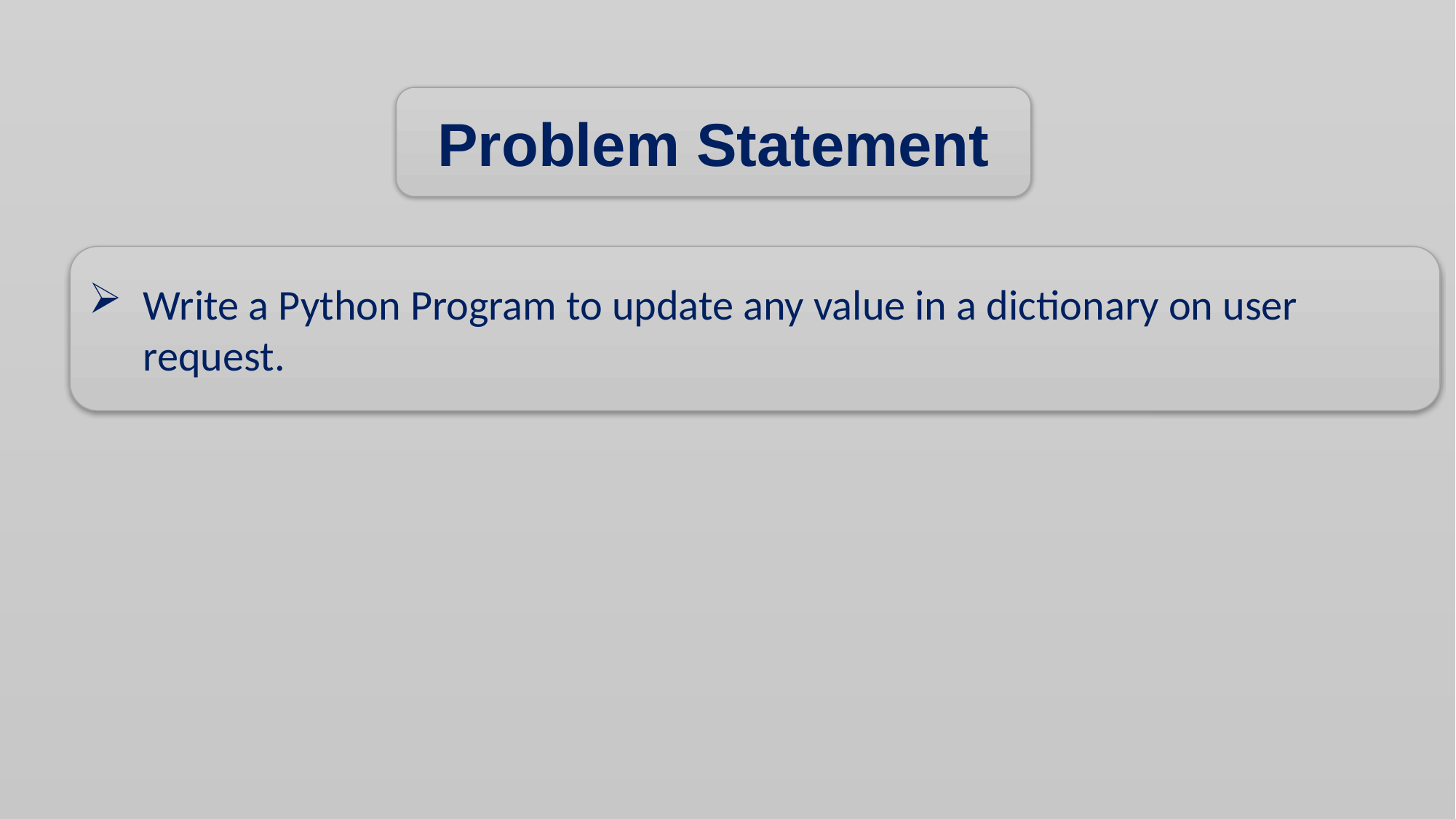

Problem Statement
Write a Python Program to update any value in a dictionary on user request.